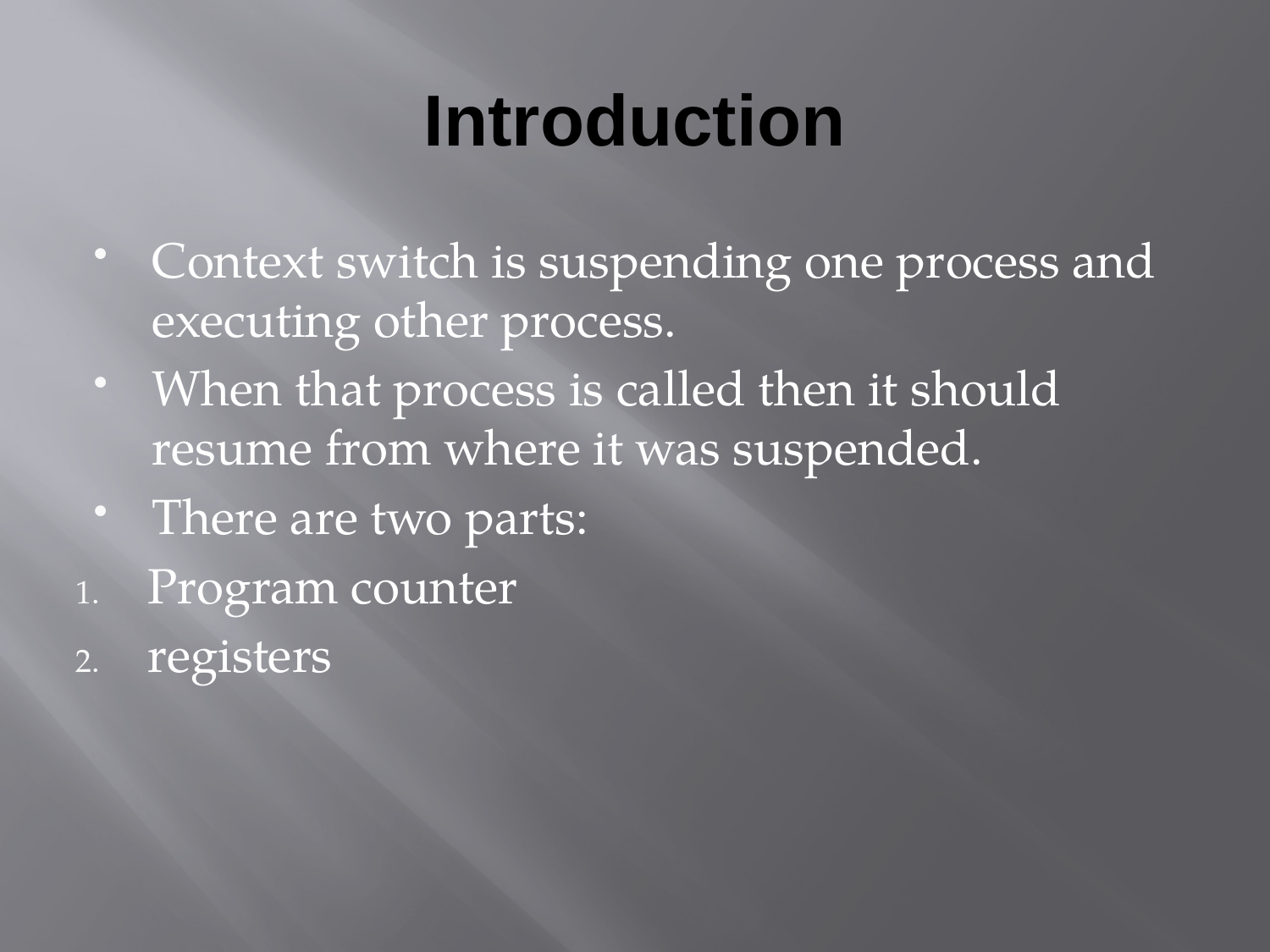

# Introduction
Context switch is suspending one process and executing other process.
When that process is called then it should resume from where it was suspended.
There are two parts:
Program counter
registers